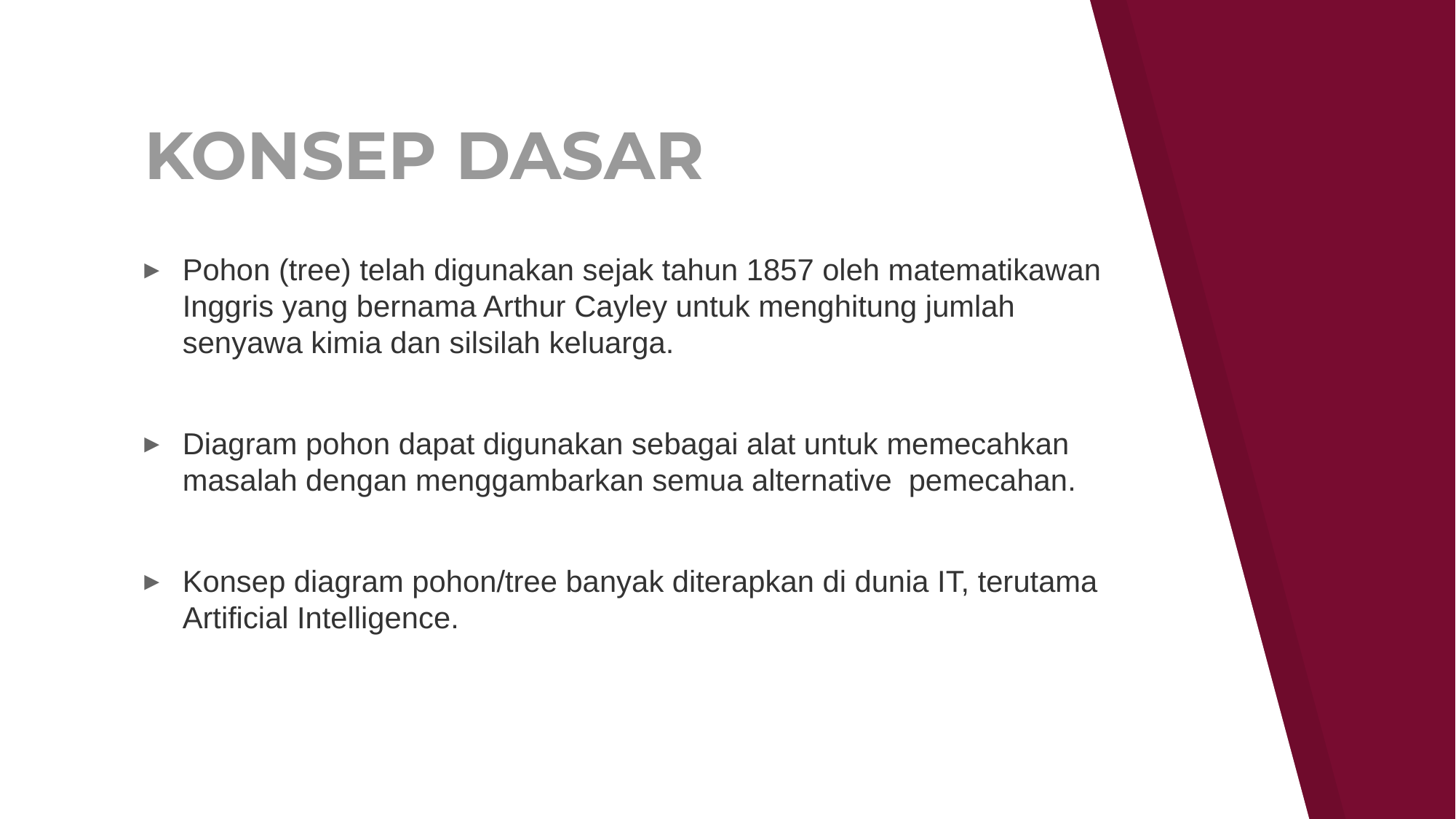

# KONSEP DASAR
Pohon (tree) telah digunakan sejak tahun 1857 oleh matematikawan Inggris yang bernama Arthur Cayley untuk menghitung jumlah senyawa kimia dan silsilah keluarga.

Diagram pohon dapat digunakan sebagai alat untuk memecahkan masalah dengan menggambarkan semua alternative  pemecahan.

Konsep diagram pohon/tree banyak diterapkan di dunia IT, terutama Artificial Intelligence.